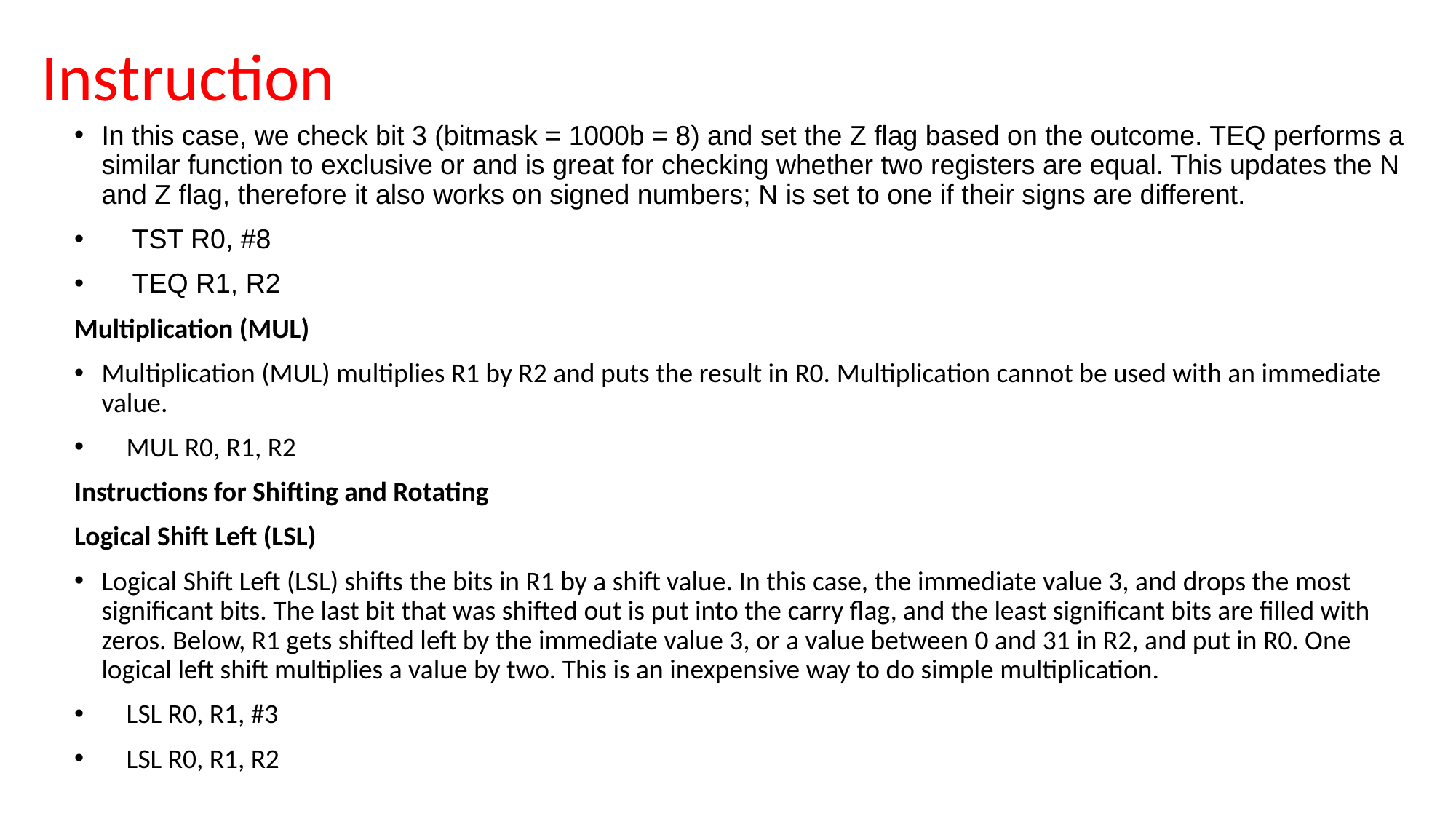

# Instruction
In this case, we check bit 3 (bitmask = 1000b = 8) and set the Z flag based on the outcome. TEQ performs a similar function to exclusive or and is great for checking whether two registers are equal. This updates the N and Z flag, therefore it also works on signed numbers; N is set to one if their signs are different.
    TST R0, #8
    TEQ R1, R2
Multiplication (MUL)
Multiplication (MUL) multiplies R1 by R2 and puts the result in R0. Multiplication cannot be used with an immediate value.
    MUL R0, R1, R2
Instructions for Shifting and Rotating
Logical Shift Left (LSL)
Logical Shift Left (LSL) shifts the bits in R1 by a shift value. In this case, the immediate value 3, and drops the most significant bits. The last bit that was shifted out is put into the carry flag, and the least significant bits are filled with zeros. Below, R1 gets shifted left by the immediate value 3, or a value between 0 and 31 in R2, and put in R0. One logical left shift multiplies a value by two. This is an inexpensive way to do simple multiplication.
    LSL R0, R1, #3
    LSL R0, R1, R2